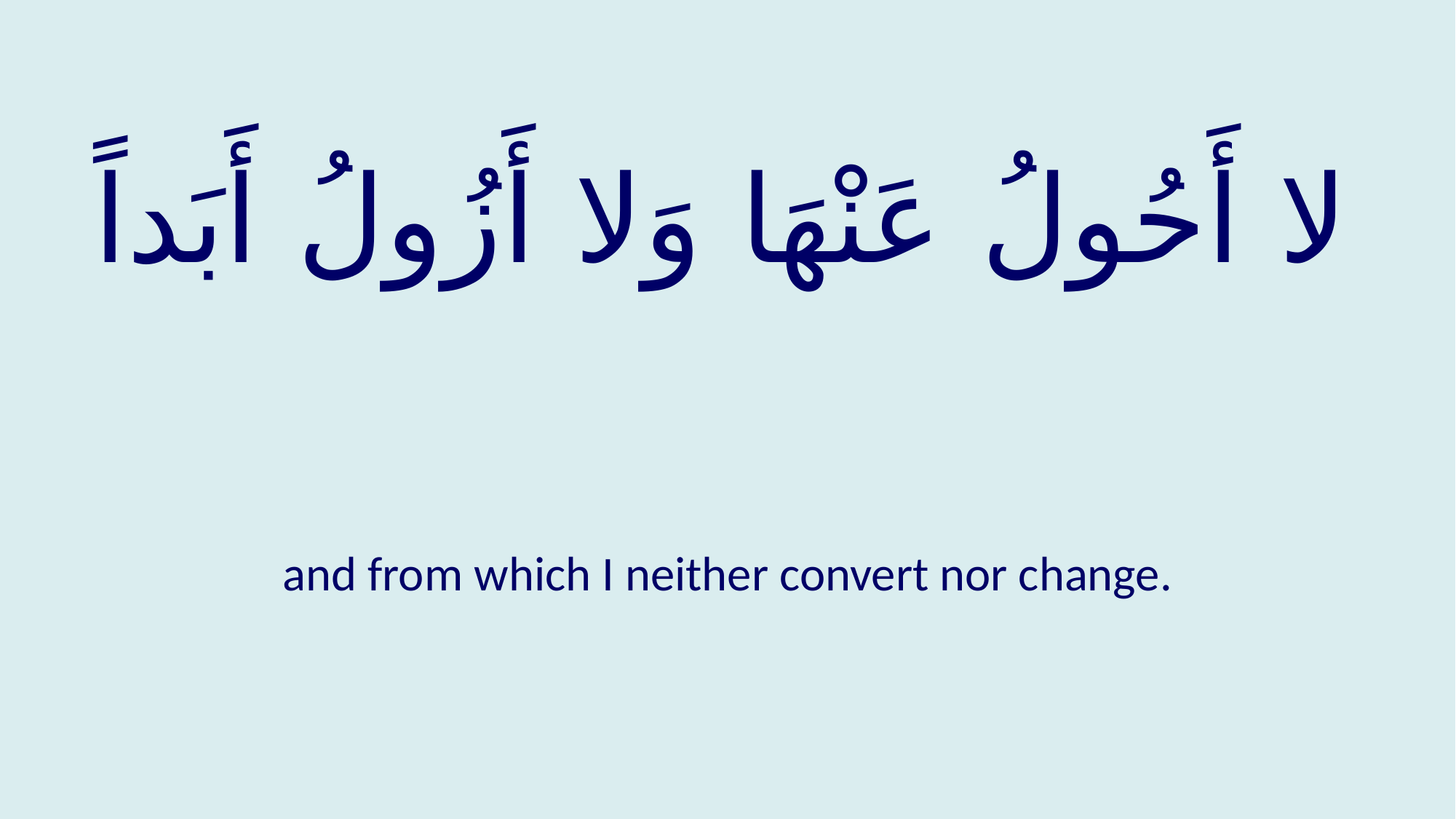

# لا أَحُولُ عَنْهَا وَلا أَزُولُ أَبَداً
and from which I neither convert nor change.